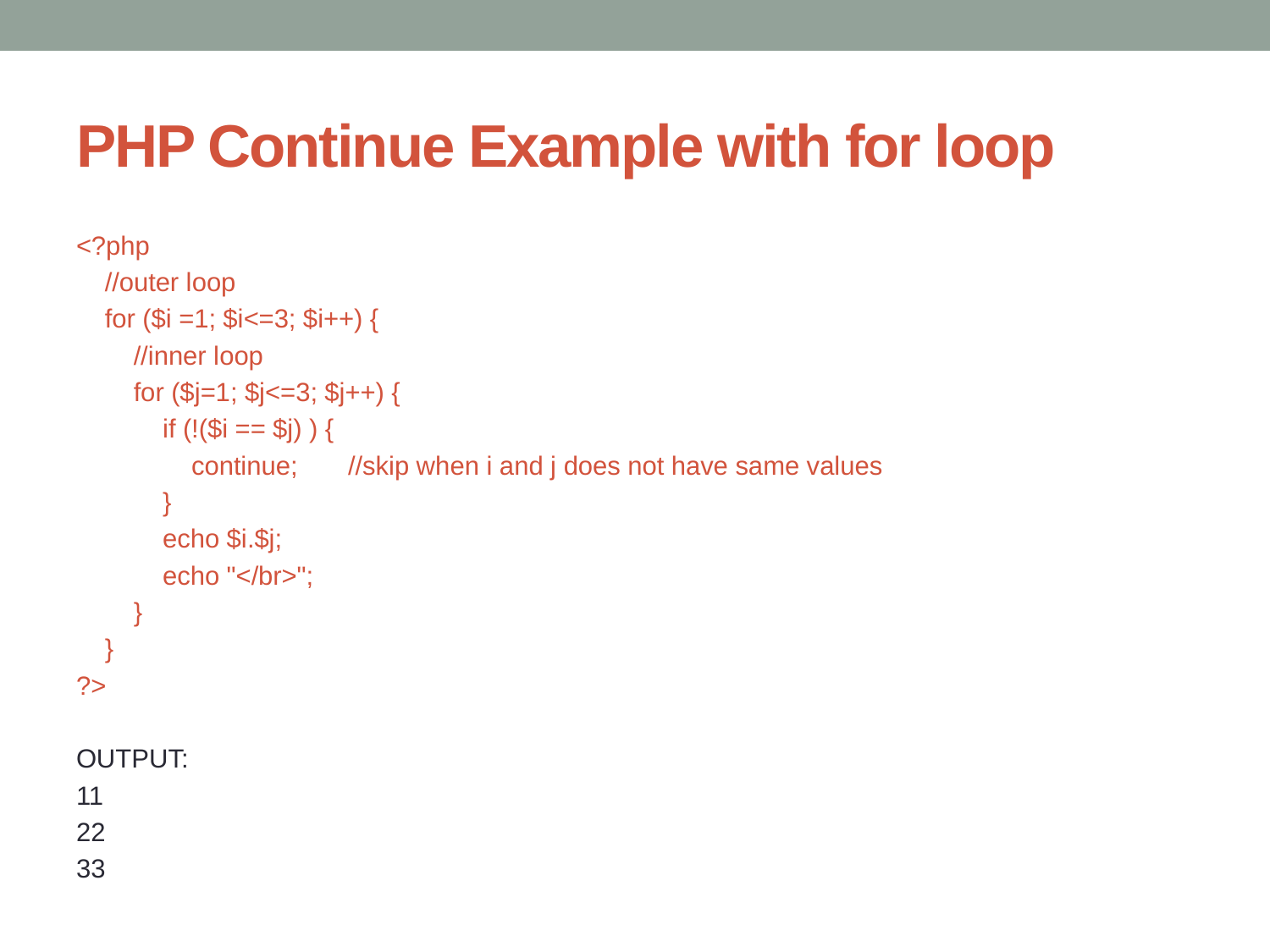

# PHP Continue Example with for loop
<?php
    //outer loop
    for ($i =1; $i<=3; $i++) {
        //inner loop
        for ($j=1; $j<=3; $j++) {
            if (!($i == $j) ) {
                continue;       //skip when i and j does not have same values
            }
            echo $i.$j;
            echo "</br>";
        }
    }
?>

OUTPUT:
11
22
33